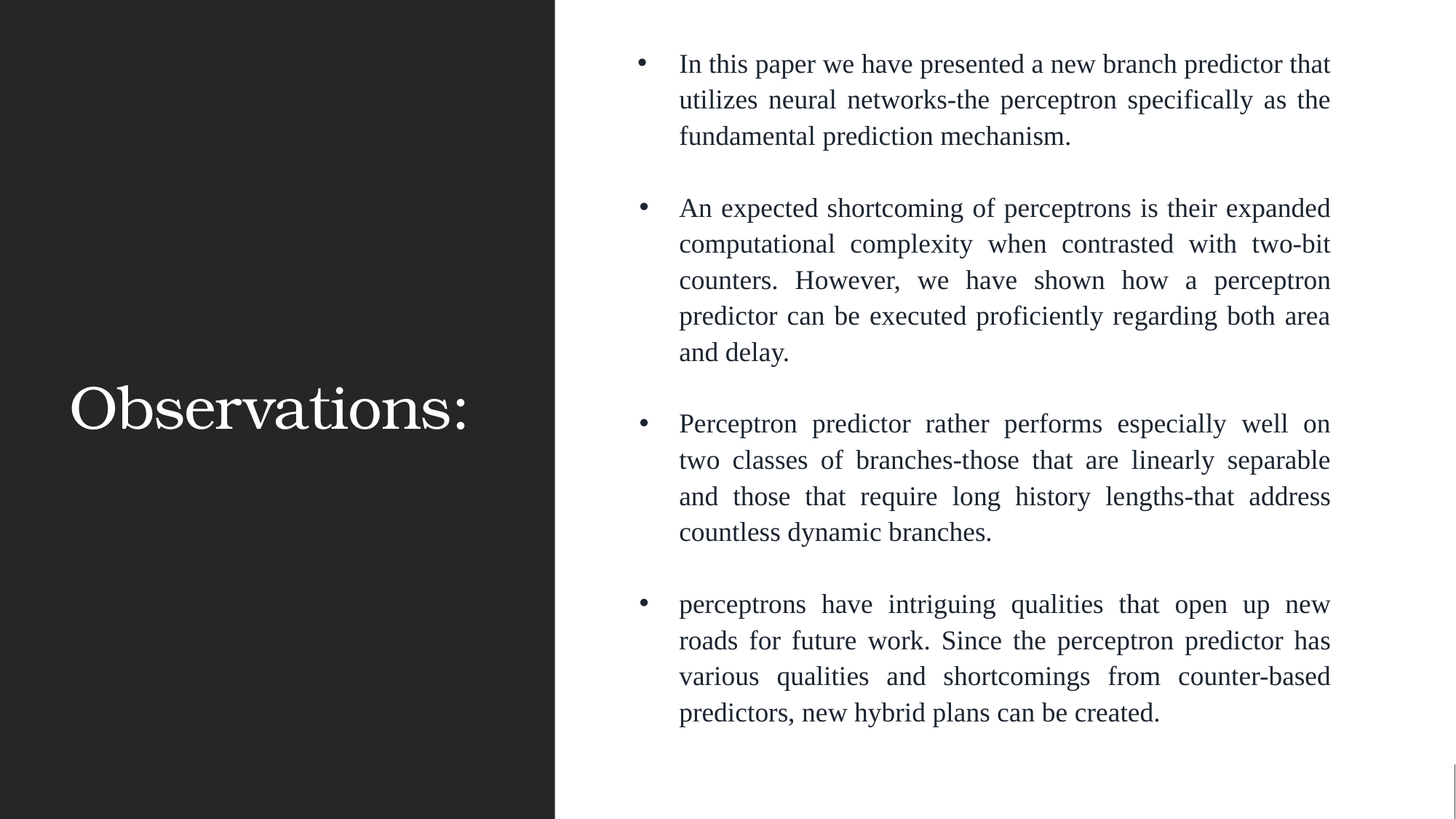

# Observations:
In this paper we have presented a new branch predictor that utilizes neural networks-the perceptron specifically as the fundamental prediction mechanism.

An expected shortcoming of perceptrons is their expanded computational complexity when contrasted with two-bit counters. However, we have shown how a perceptron predictor can be executed proficiently regarding both area and delay.

Perceptron predictor rather performs especially well on two classes of branches-those that are linearly separable and those that require long history lengths-that address countless dynamic branches.

perceptrons have intriguing qualities that open up new roads for future work. Since the perceptron predictor has various qualities and shortcomings from counter-based predictors, new hybrid plans can be created.